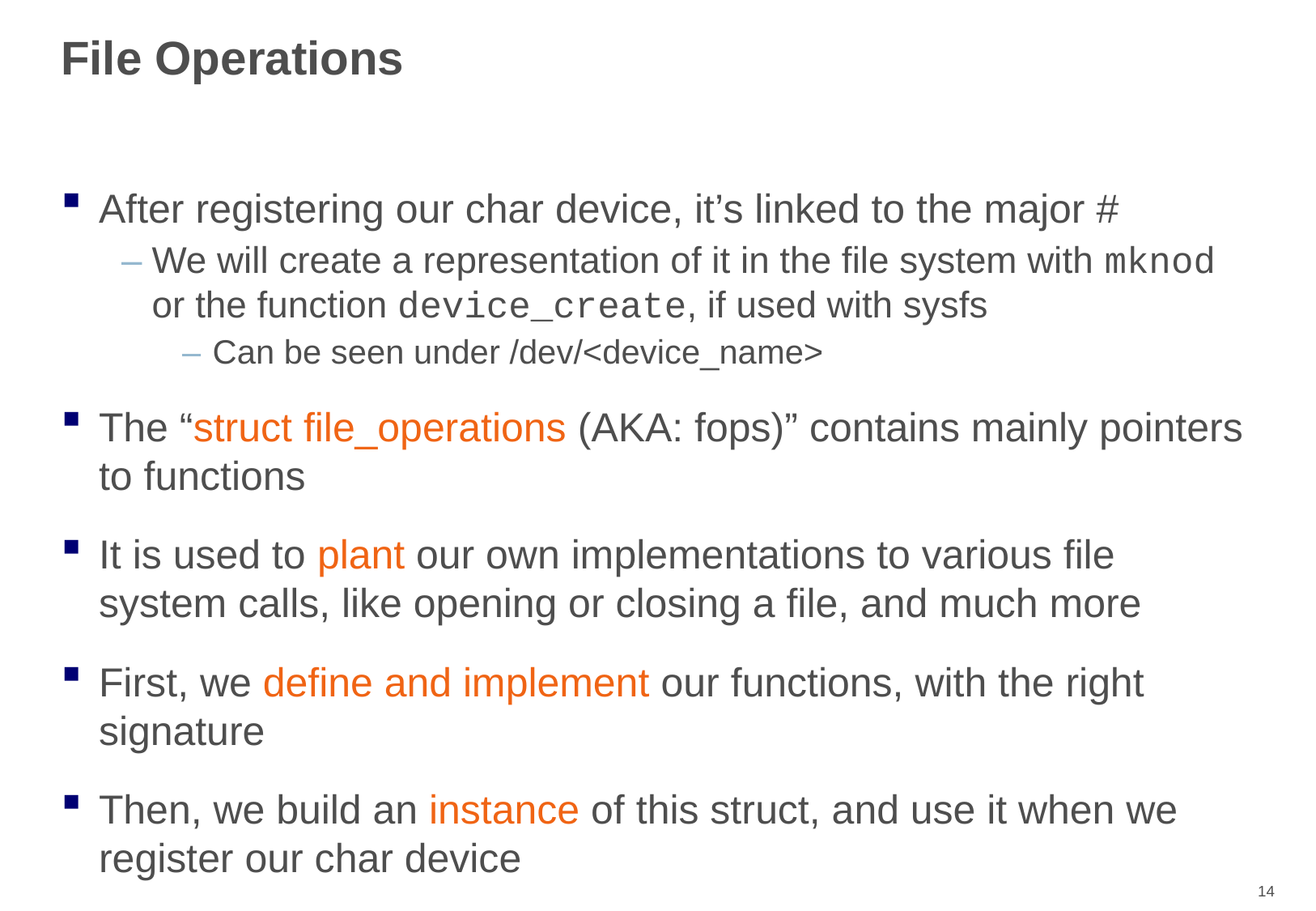

# File Operations
After registering our char device, it’s linked to the major #
We will create a representation of it in the file system with mknod or the function device_create, if used with sysfs
Can be seen under /dev/<device_name>
The “struct file_operations (AKA: fops)” contains mainly pointers to functions
It is used to plant our own implementations to various file system calls, like opening or closing a file, and much more
First, we define and implement our functions, with the right signature
Then, we build an instance of this struct, and use it when we register our char device